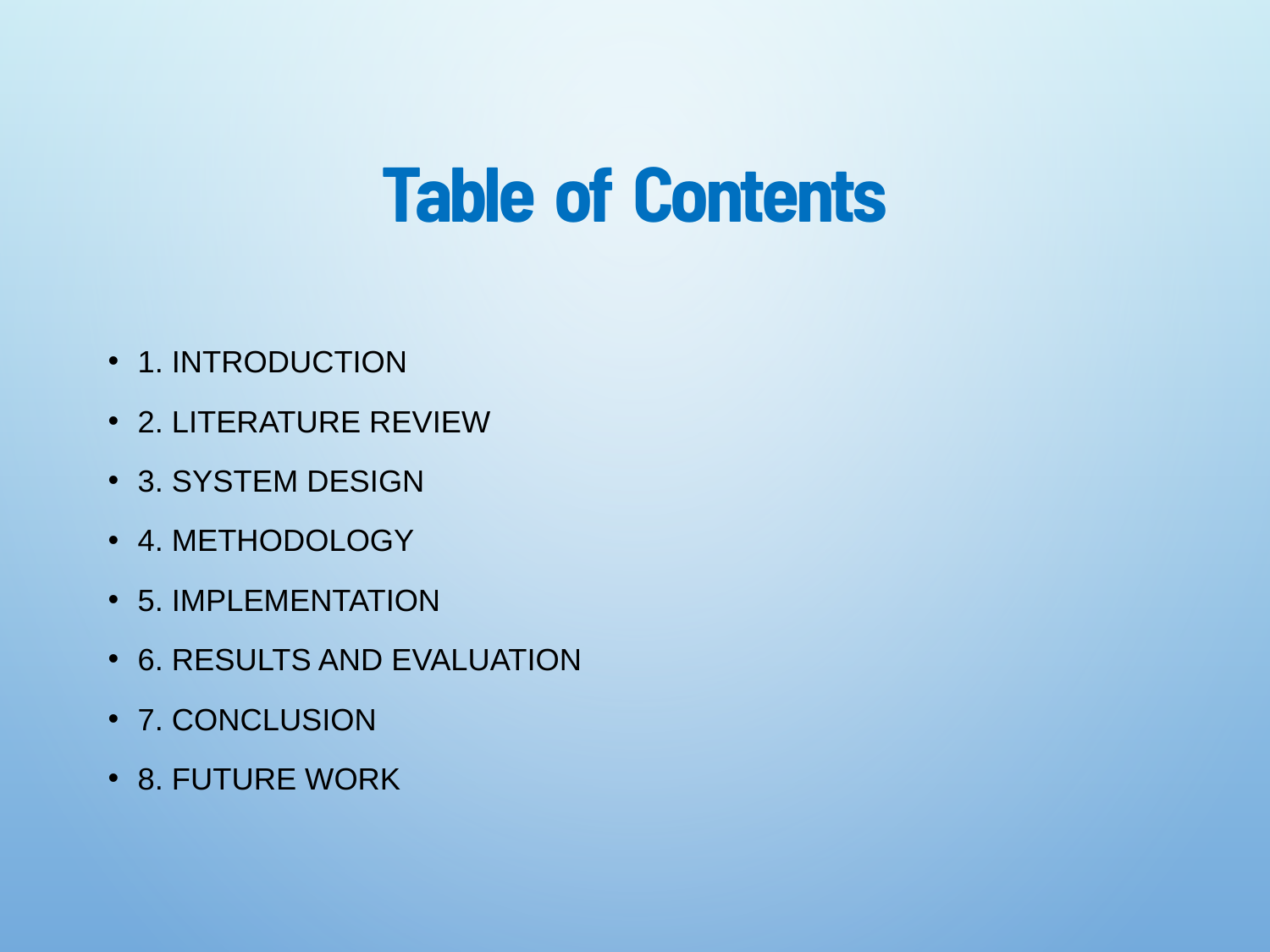

# Table of Contents
1. Introduction
2. Literature Review
3. System Design
4. Methodology
5. Implementation
6. Results and Evaluation
7. Conclusion
8. Future Work